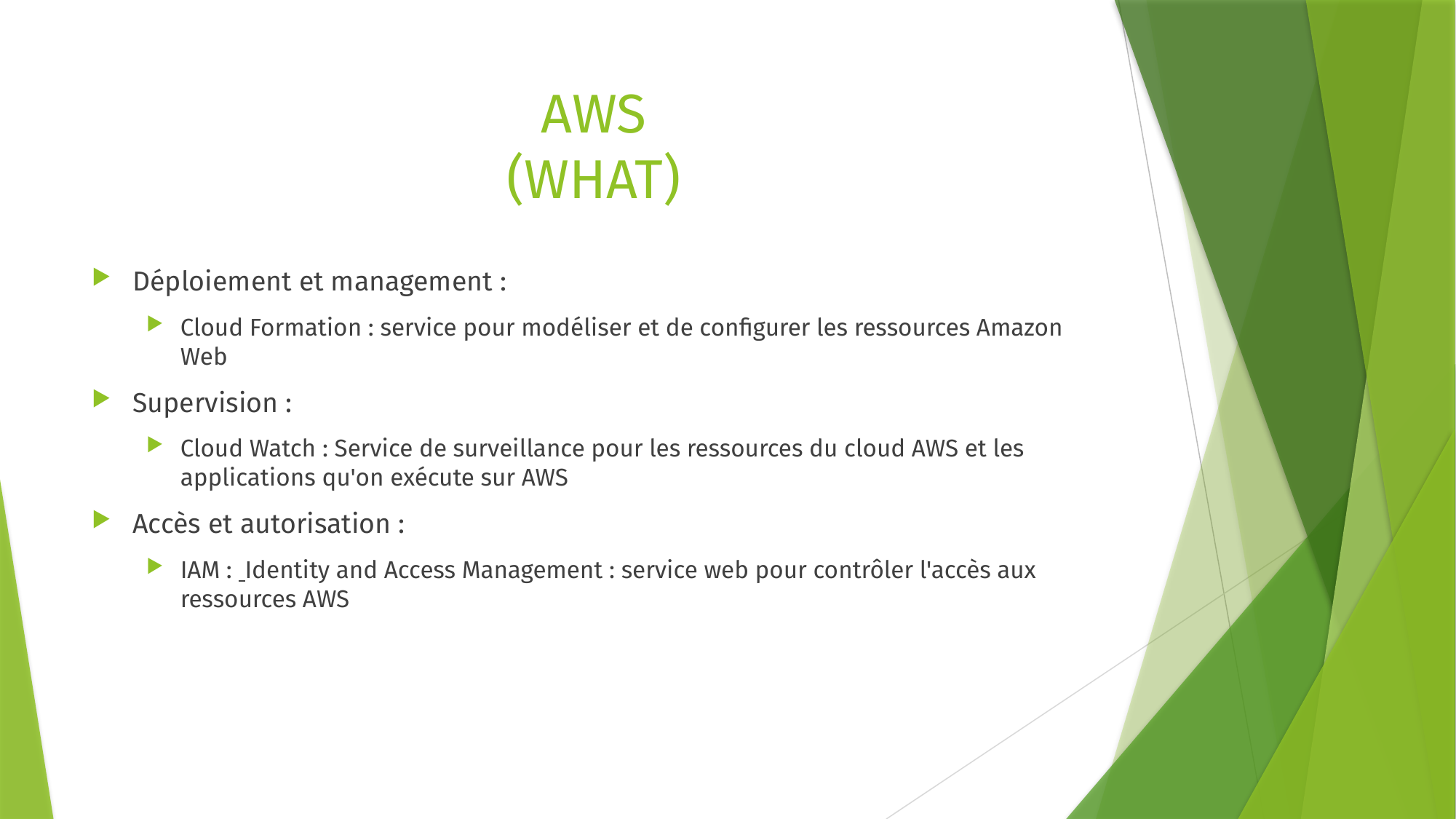

# AWS (WHAT)
Déploiement et management :
Cloud Formation : service pour modéliser et de configurer les ressources Amazon Web
Supervision :
Cloud Watch : Service de surveillance pour les ressources du cloud AWS et les applications qu'on exécute sur AWS
Accès et autorisation :
IAM :  Identity and Access Management : service web pour contrôler l'accès aux ressources AWS